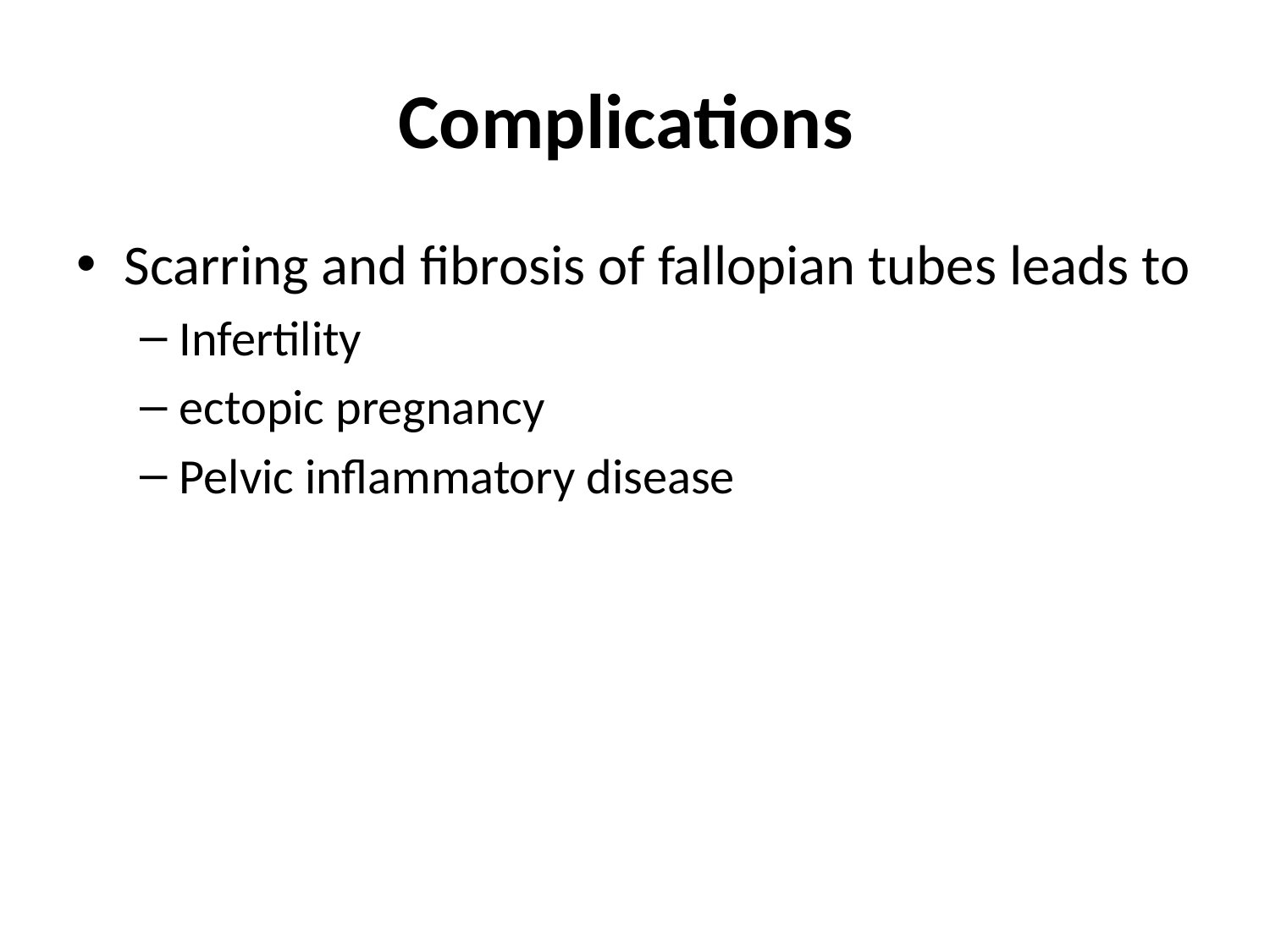

# Complications
Scarring and fibrosis of fallopian tubes leads to
Infertility
ectopic pregnancy
Pelvic inflammatory disease